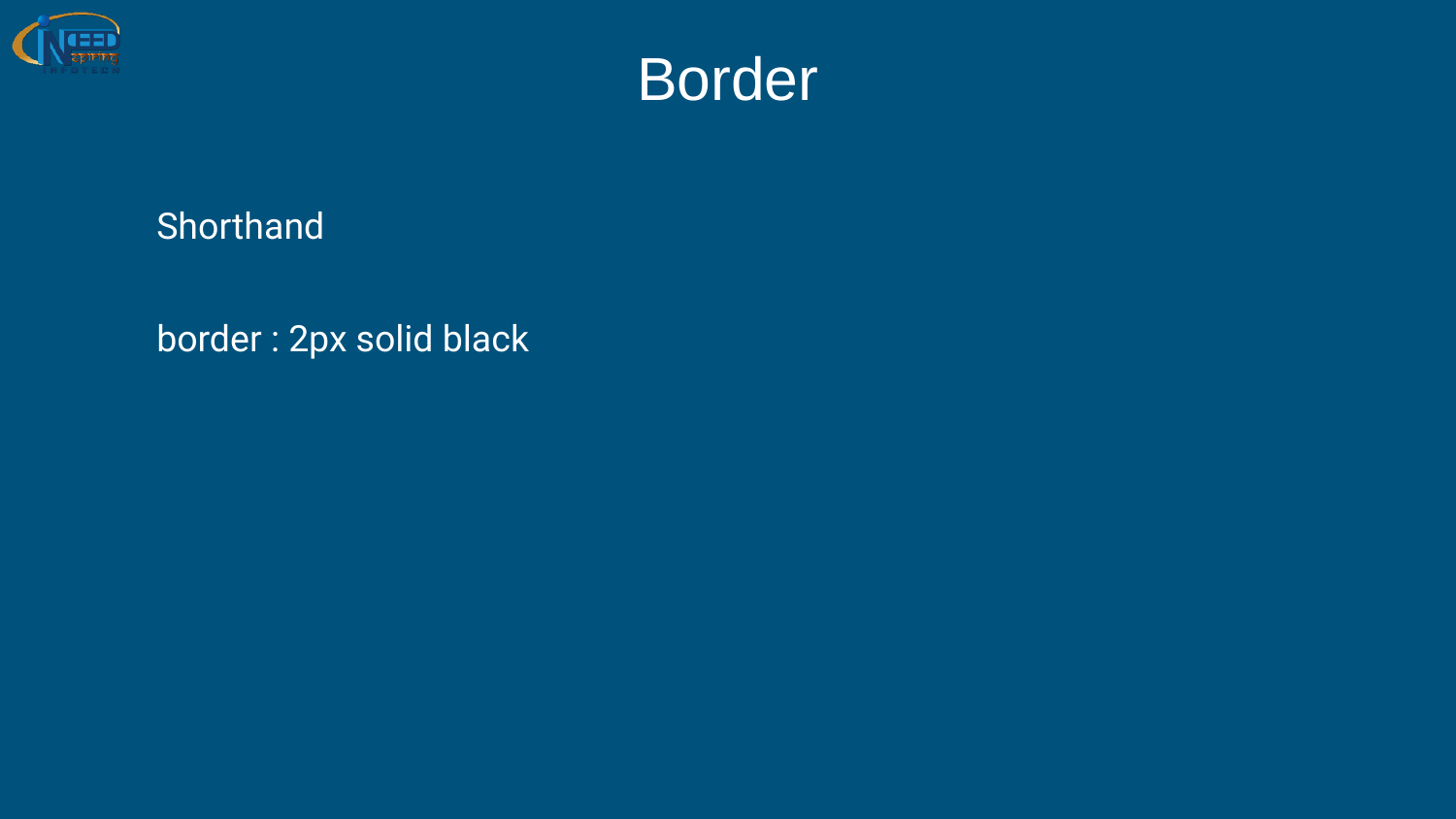

# Border

Shorthand

border : 2px solid black